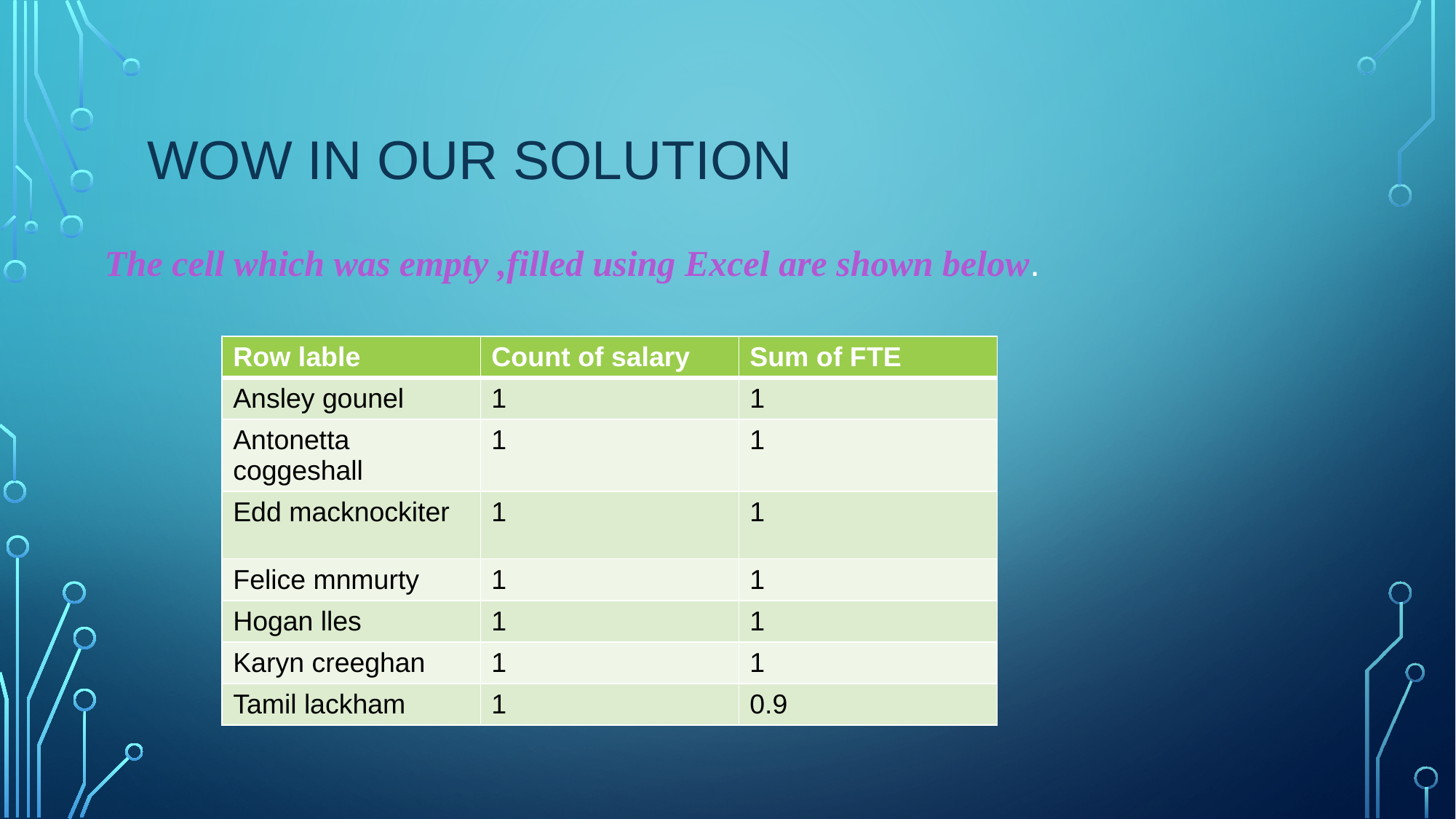

# Wow in our solution
The cell which was empty ,filled using Excel are shown below.
| Row lable | Count of salary | Sum of FTE |
| --- | --- | --- |
| Ansley gounel | 1 | 1 |
| Antonetta coggeshall | 1 | 1 |
| Edd macknockiter | 1 | 1 |
| Felice mnmurty | 1 | 1 |
| Hogan lles | 1 | 1 |
| Karyn creeghan | 1 | 1 |
| Tamil lackham | 1 | 0.9 |